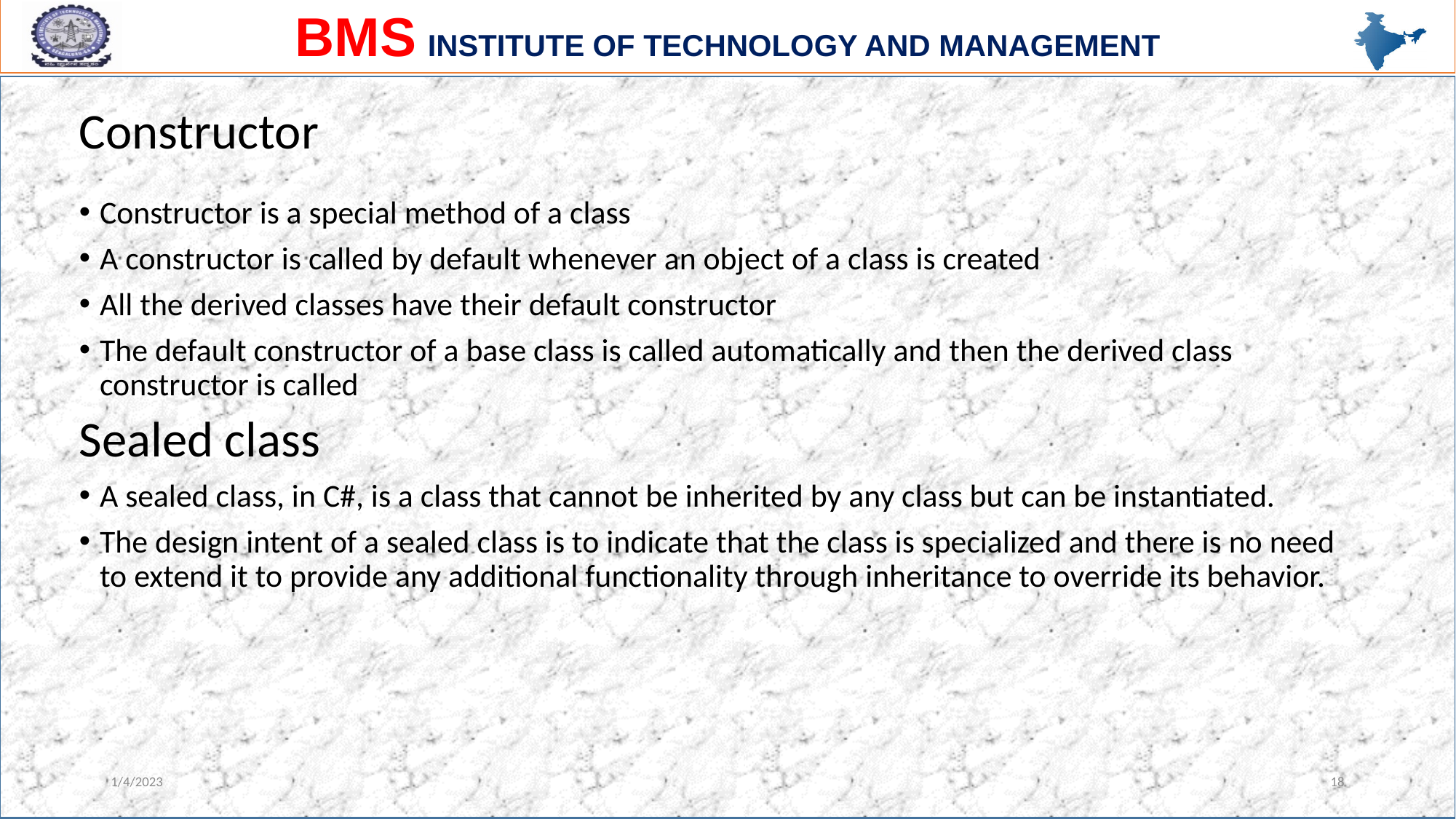

# Constructor
Constructor is a special method of a class
A constructor is called by default whenever an object of a class is created
All the derived classes have their default constructor
The default constructor of a base class is called automatically and then the derived class constructor is called
Sealed class
A sealed class, in C#, is a class that cannot be inherited by any class but can be instantiated.
The design intent of a sealed class is to indicate that the class is specialized and there is no need to extend it to provide any additional functionality through inheritance to override its behavior.
1/4/2023
18